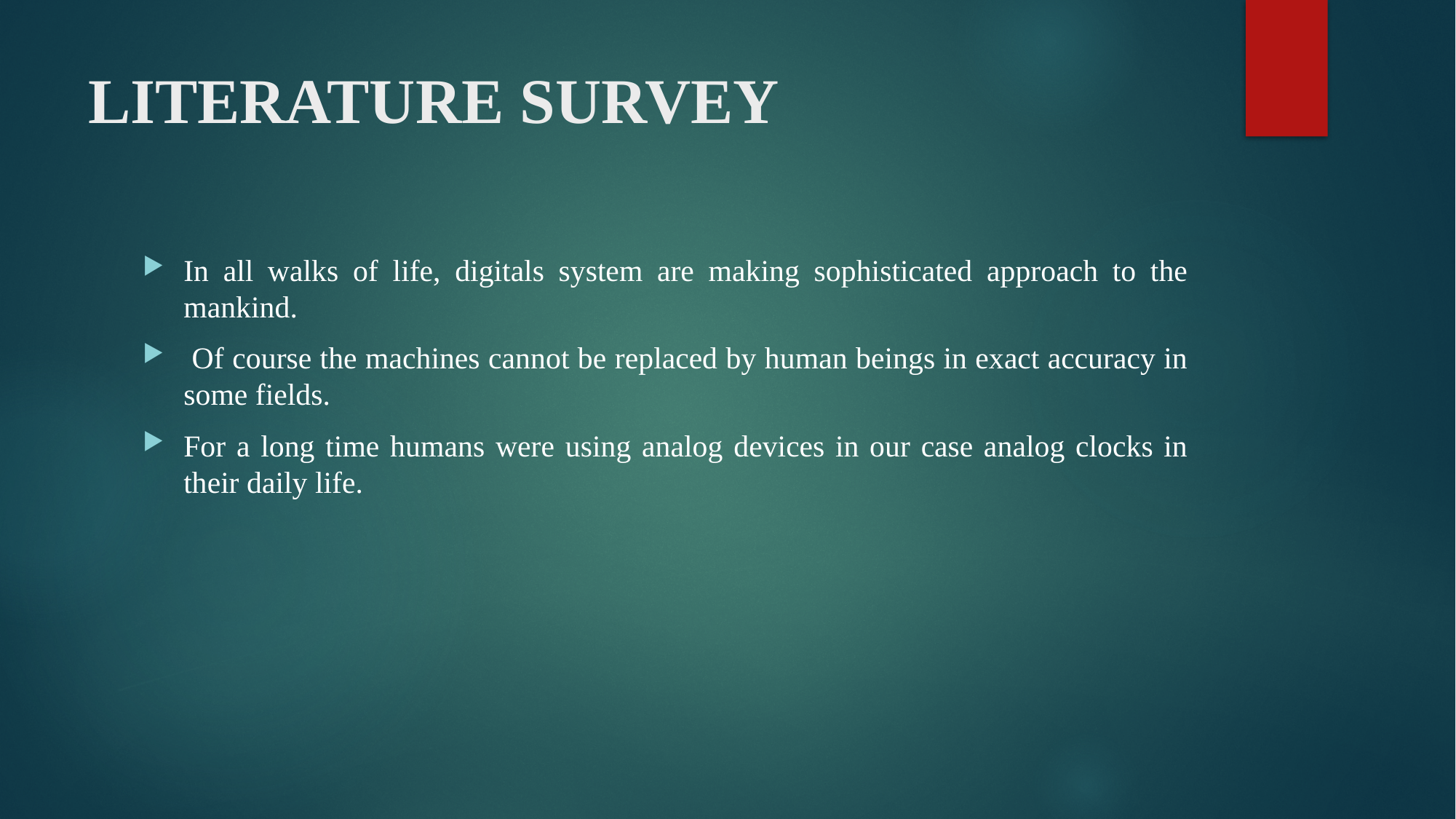

# LITERATURE SURVEY
In all walks of life, digitals system are making sophisticated approach to the mankind.
 Of course the machines cannot be replaced by human beings in exact accuracy in some fields.
For a long time humans were using analog devices in our case analog clocks in their daily life.